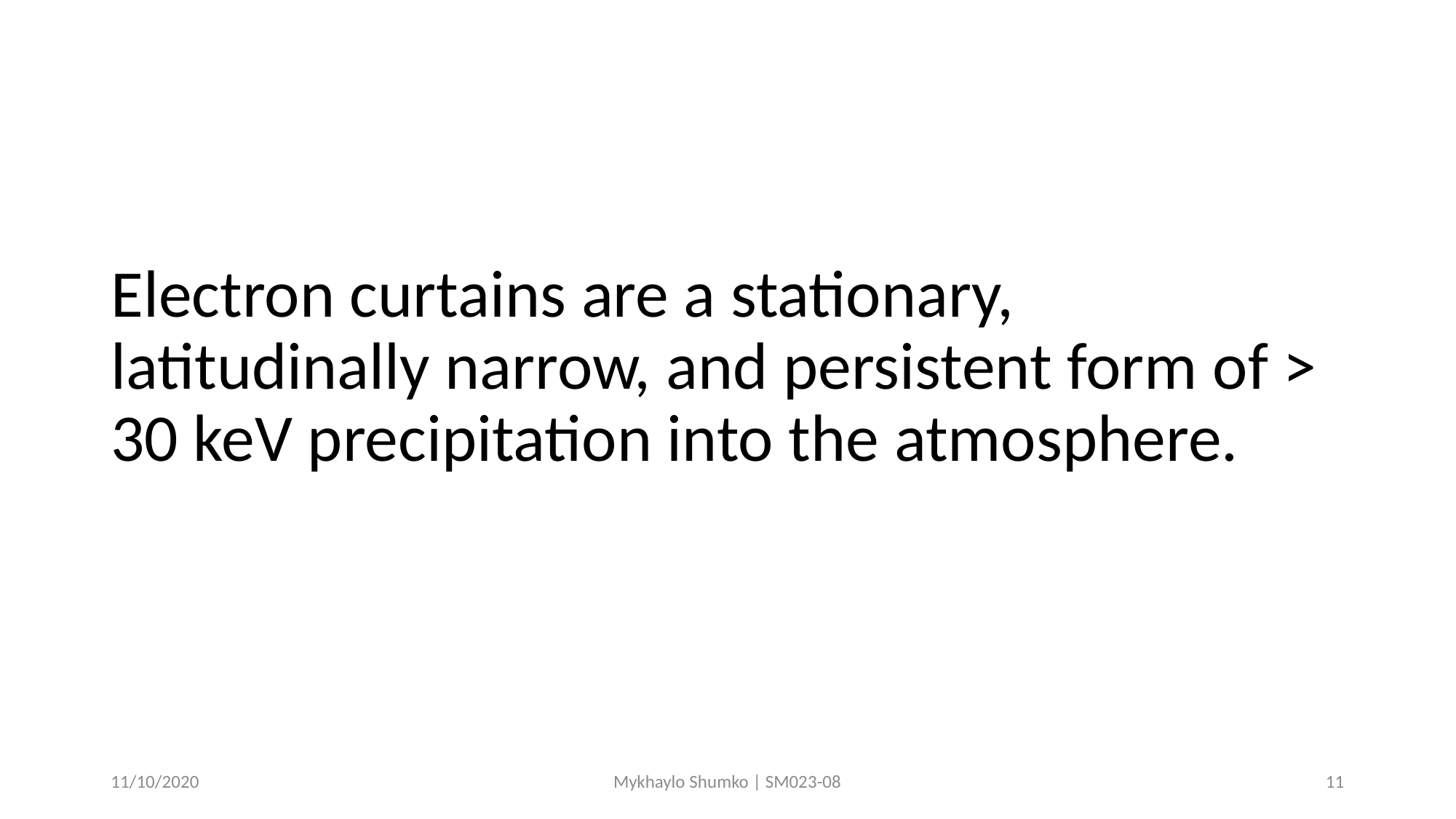

# Electron curtains are a stationary, latitudinally narrow, and persistent form of > 30 keV precipitation into the atmosphere.
11/10/2020
Mykhaylo Shumko | SM023-08
11